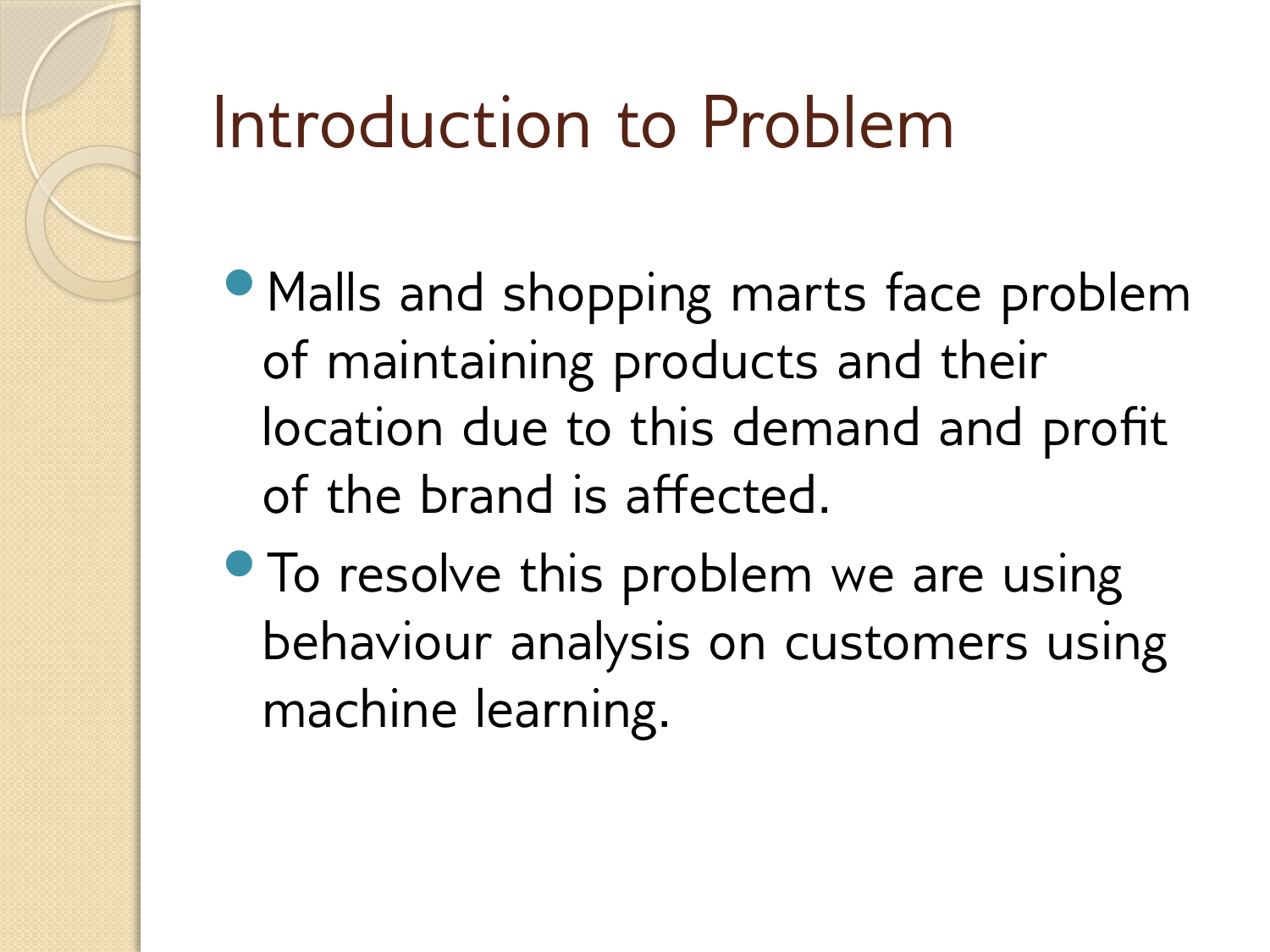

# Introduction to Problem
Malls and shopping marts face problem of maintaining products and their location due to this demand and profit of the brand is affected.
To resolve this problem we are using behaviour analysis on customers using machine learning.